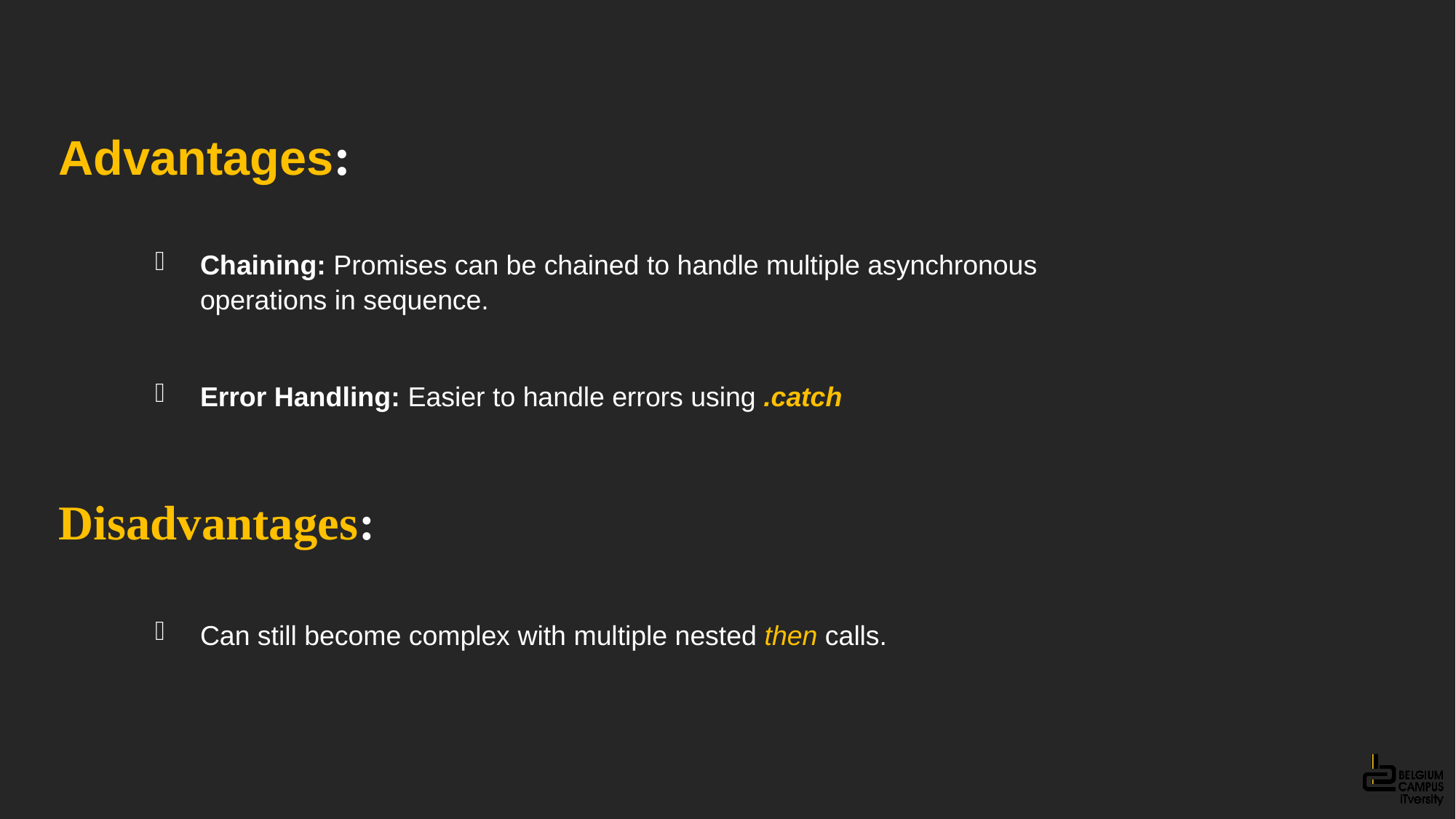

Advantages:
Chaining: Promises can be chained to handle multiple asynchronous operations in sequence.

Error Handling: Easier to handle errors using .catch

Disadvantages:
Can still become complex with multiple nested then calls.